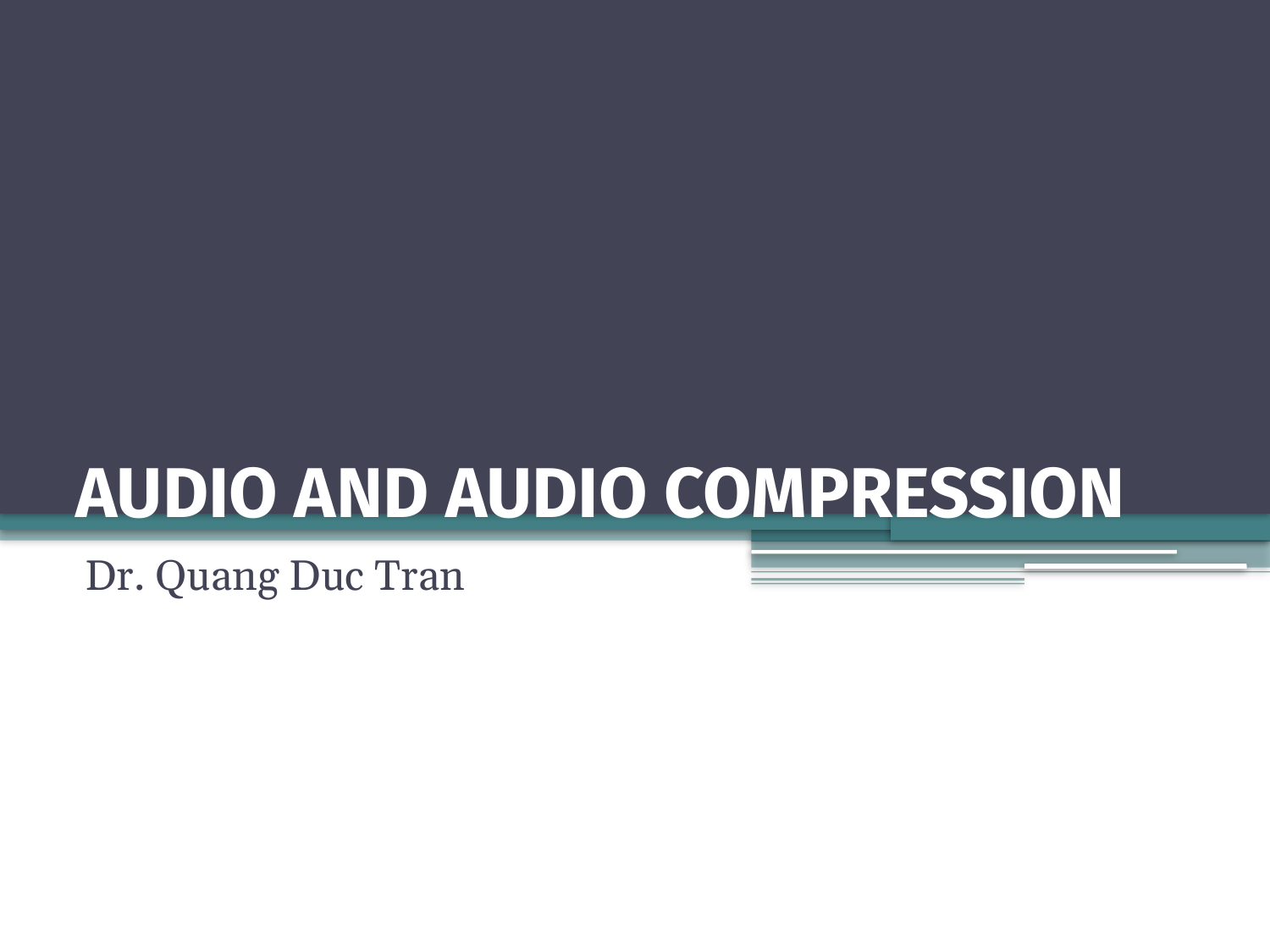

# AUDIO AND AUDIO COMPRESSION
Dr. Quang Duc Tran